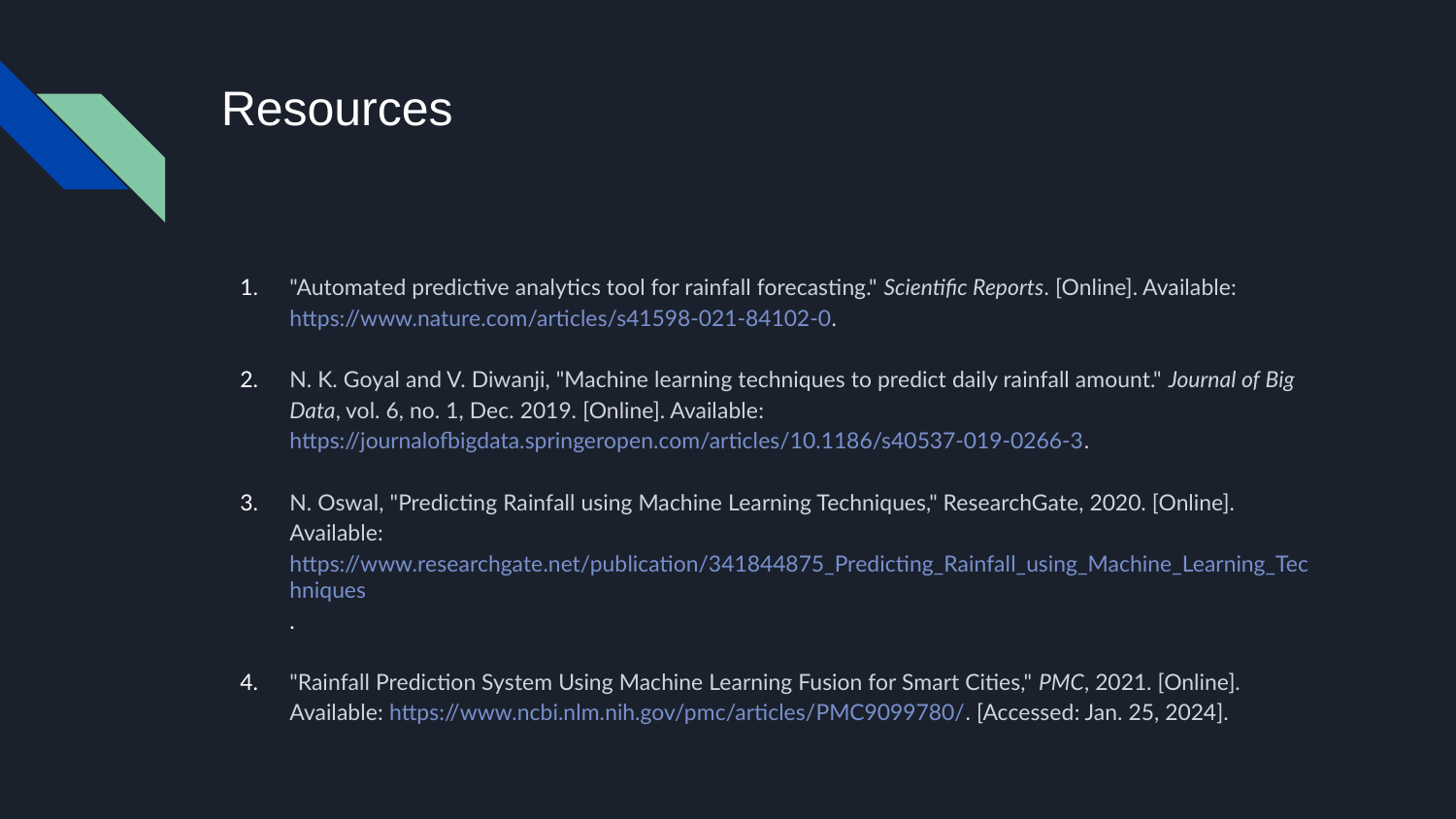

# Resources
"Automated predictive analytics tool for rainfall forecasting." Scientific Reports. [Online]. Available: https://www.nature.com/articles/s41598-021-84102-0.

N. K. Goyal and V. Diwanji, "Machine learning techniques to predict daily rainfall amount." Journal of Big Data, vol. 6, no. 1, Dec. 2019. [Online]. Available: https://journalofbigdata.springeropen.com/articles/10.1186/s40537-019-0266-3.

N. Oswal, "Predicting Rainfall using Machine Learning Techniques," ResearchGate, 2020. [Online]. Available: https://www.researchgate.net/publication/341844875_Predicting_Rainfall_using_Machine_Learning_Techniques.

"Rainfall Prediction System Using Machine Learning Fusion for Smart Cities," PMC, 2021. [Online]. Available: https://www.ncbi.nlm.nih.gov/pmc/articles/PMC9099780/. [Accessed: Jan. 25, 2024].